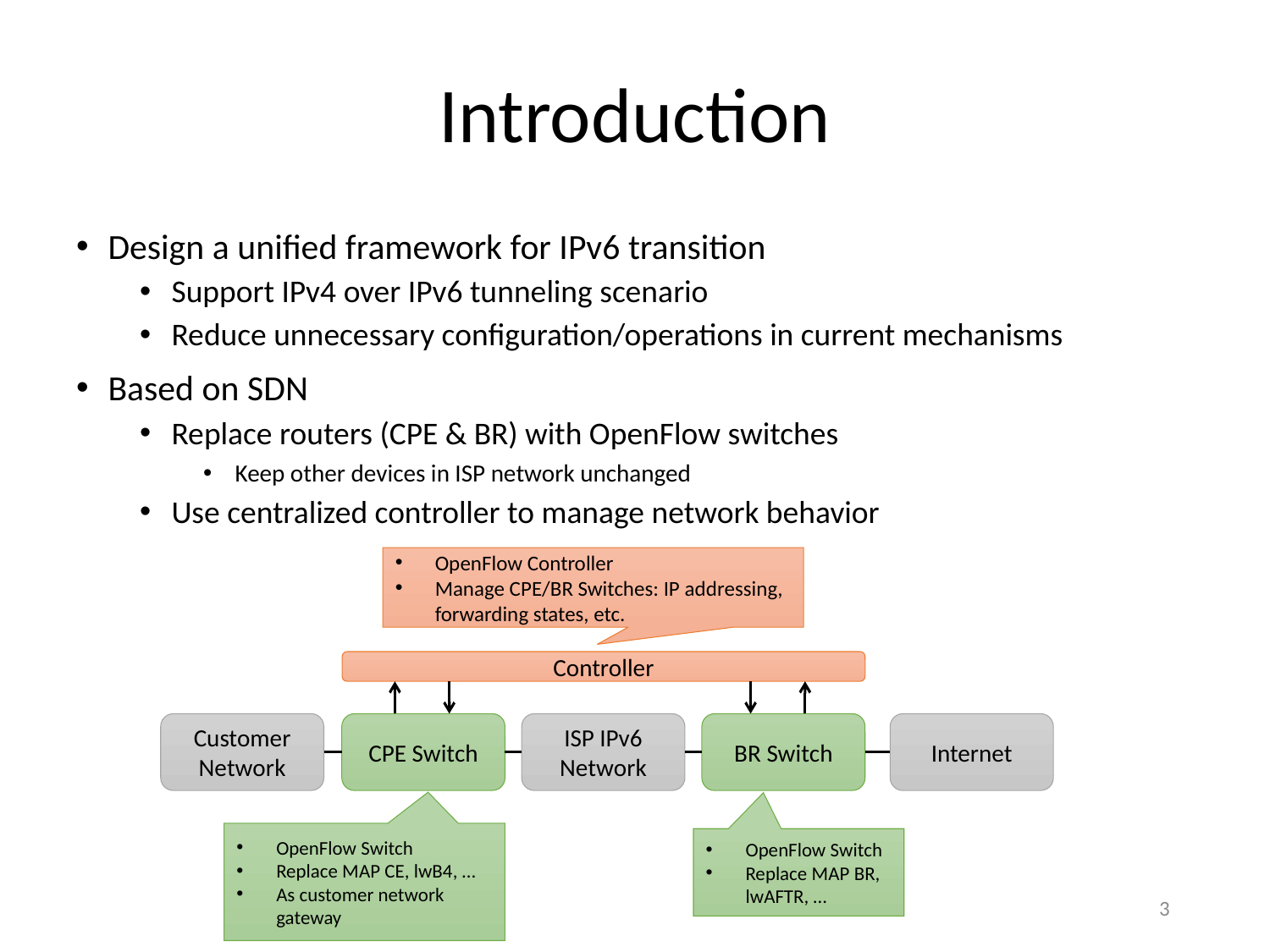

# Introduction
Design a unified framework for IPv6 transition
Support IPv4 over IPv6 tunneling scenario
Reduce unnecessary configuration/operations in current mechanisms
Based on SDN
Replace routers (CPE & BR) with OpenFlow switches
Keep other devices in ISP network unchanged
Use centralized controller to manage network behavior
OpenFlow Controller
Manage CPE/BR Switches: IP addressing, forwarding states, etc.
Controller
Customer Network
CPE Switch
ISP IPv6 Network
BR Switch
Internet
OpenFlow Switch
Replace MAP CE, lwB4, …
As customer network gateway
OpenFlow Switch
Replace MAP BR, lwAFTR, …
3